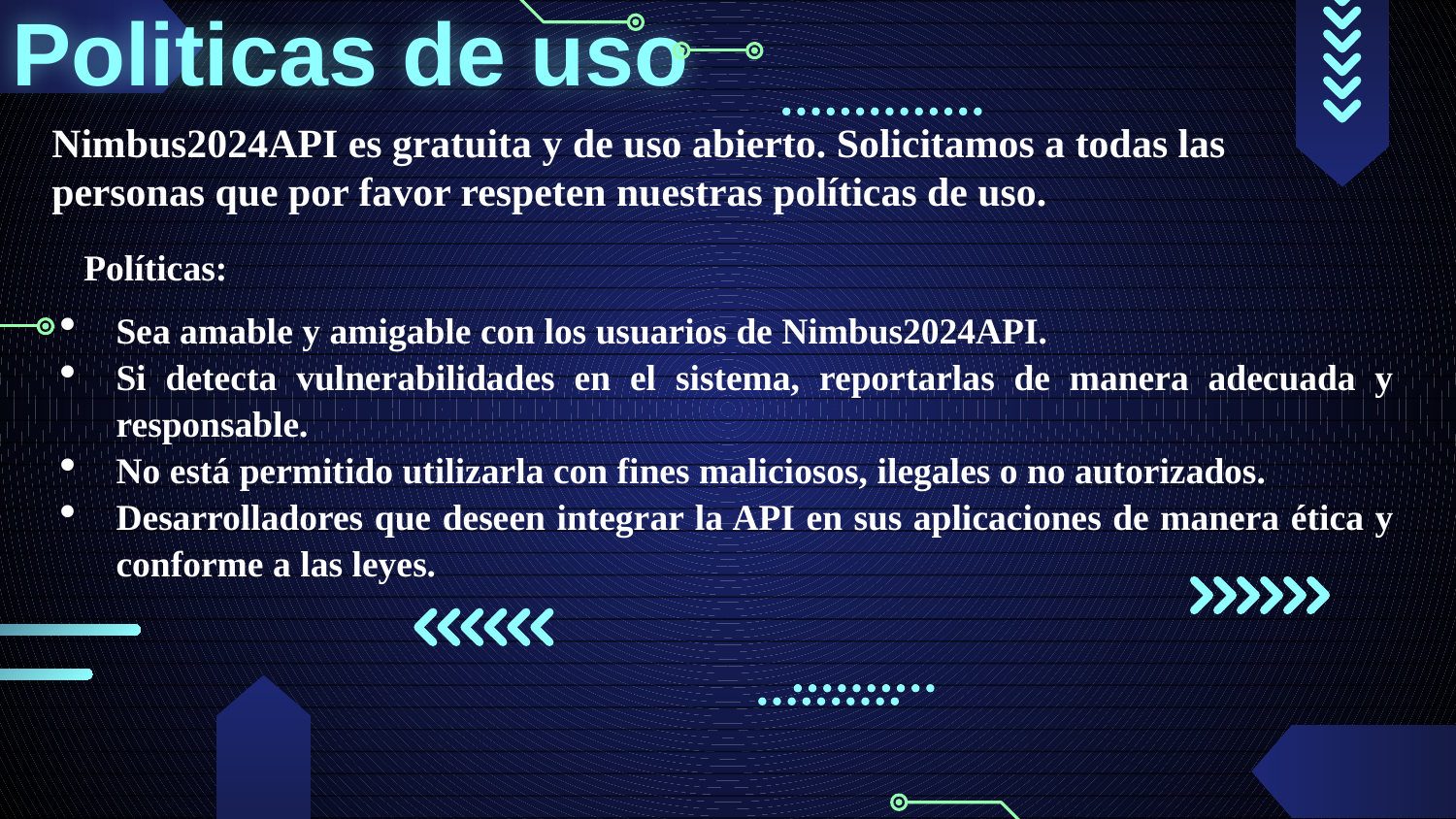

# Politicas de uso

Nimbus2024API es gratuita y de uso abierto. Solicitamos a todas las personas que por favor respeten nuestras políticas de uso.

Políticas:
Sea amable y amigable con los usuarios de Nimbus2024API.
Si detecta vulnerabilidades en el sistema, reportarlas de manera adecuada y responsable.
No está permitido utilizarla con fines maliciosos, ilegales o no autorizados.
Desarrolladores que deseen integrar la API en sus aplicaciones de manera ética y conforme a las leyes.